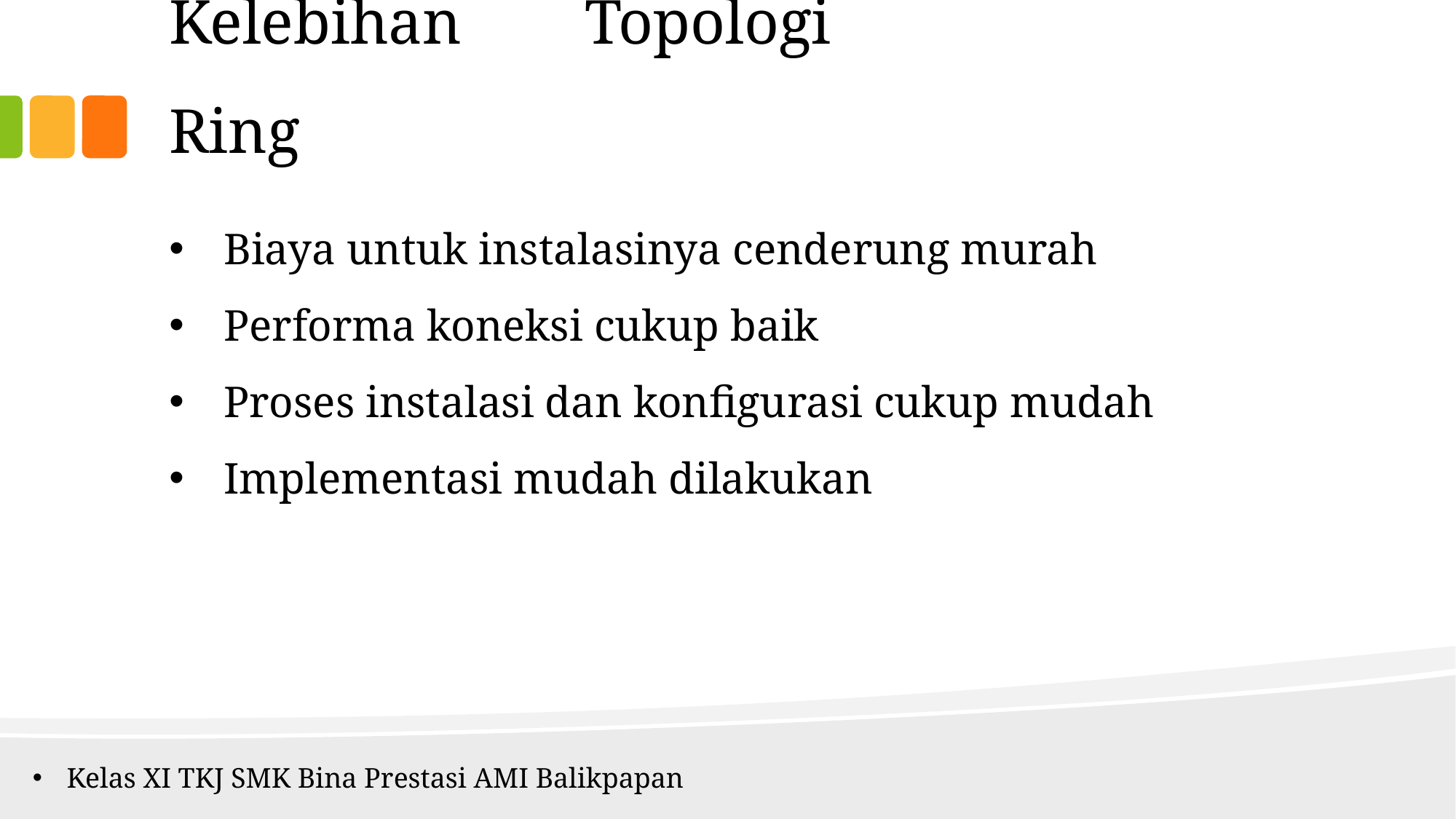

Kelebihan Topologi Ring
Biaya untuk instalasinya cenderung murah
Performa koneksi cukup baik
Proses instalasi dan konfigurasi cukup mudah
Implementasi mudah dilakukan
Kelas XI TKJ SMK Bina Prestasi AMI Balikpapan